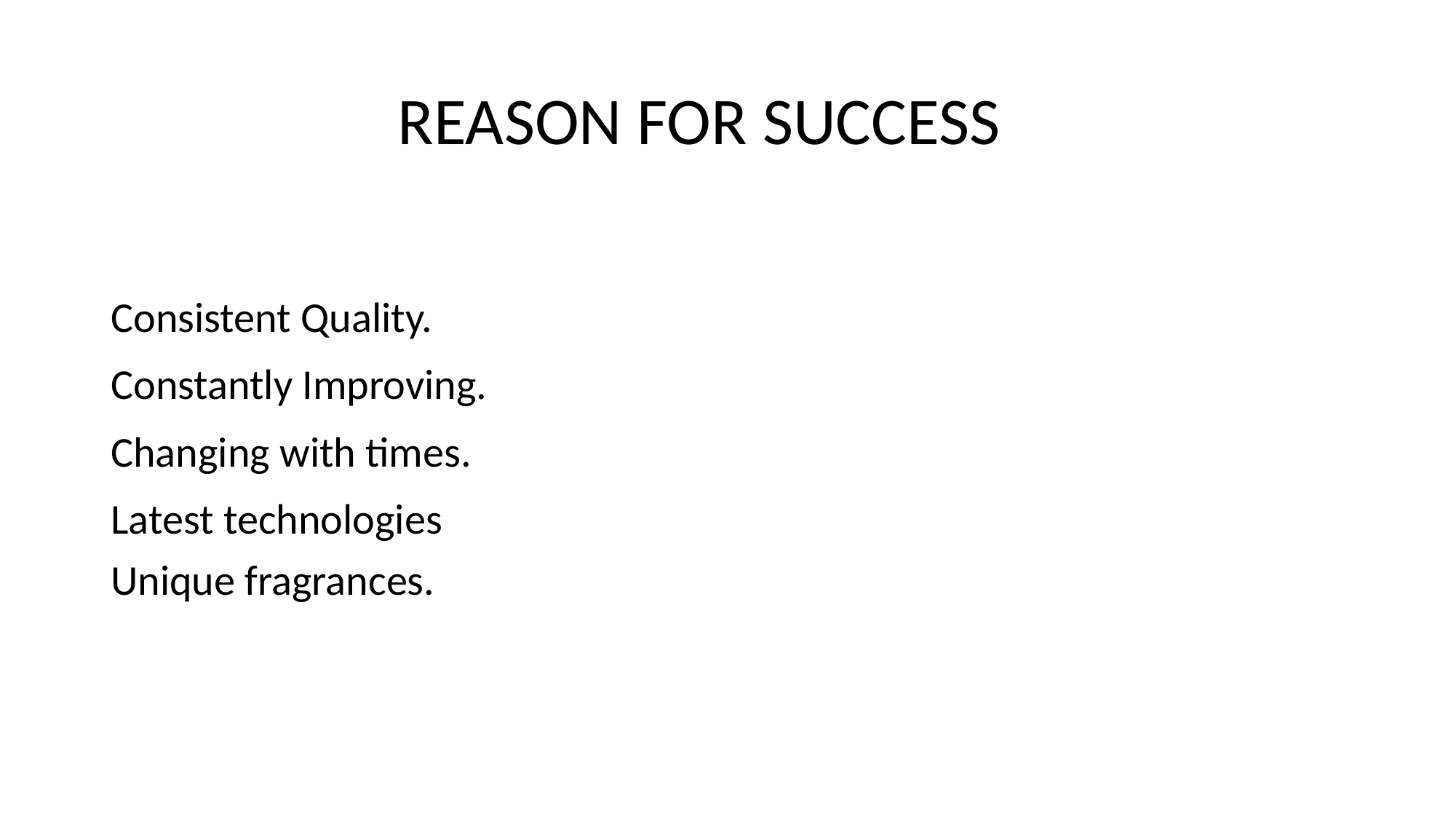

# REASON FOR SUCCESS

Consistent Quality.
Constantly Improving.
Changing with times.
Latest technologies
Unique fragrances.